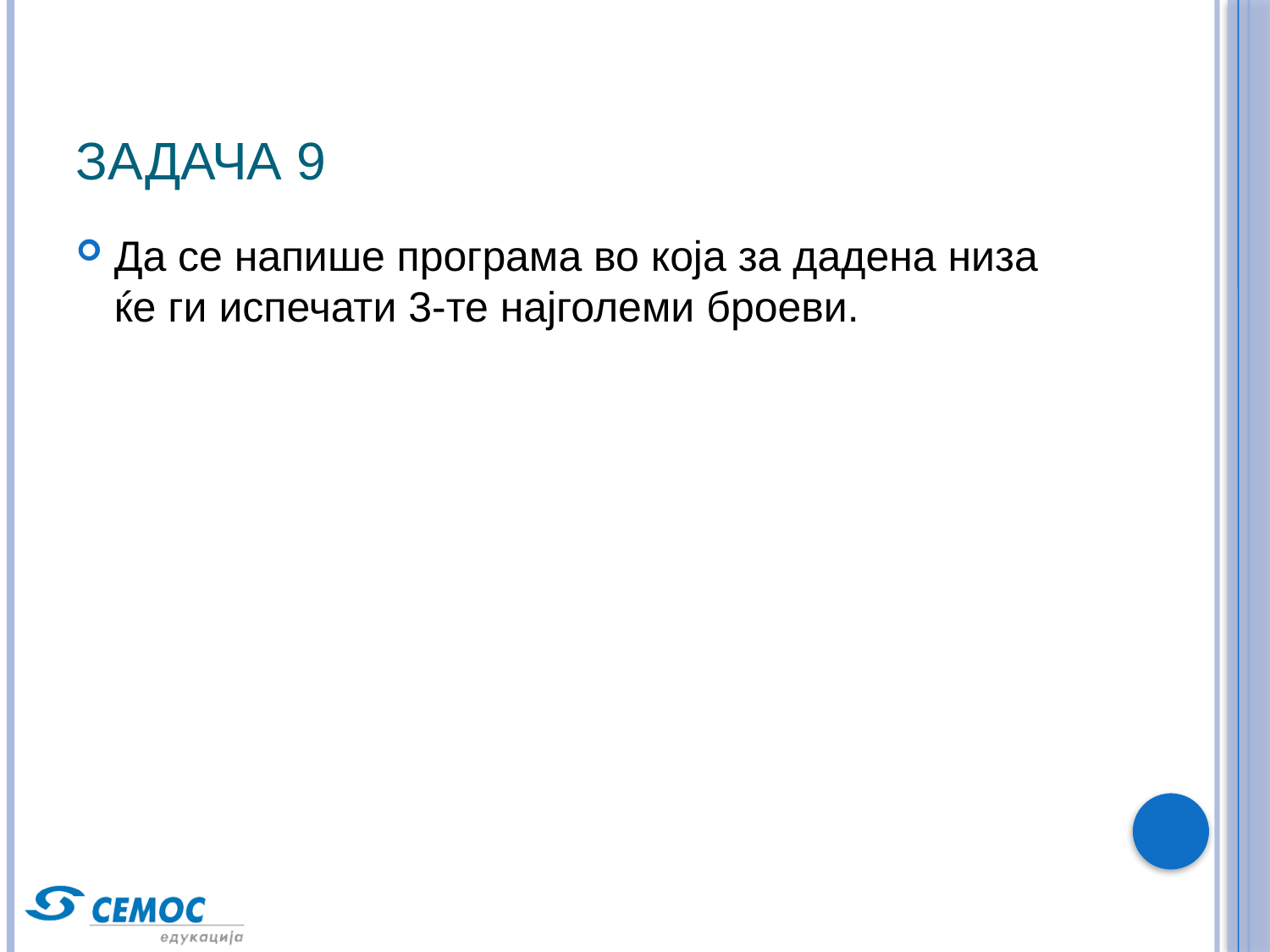

# Задача 9
Да се напише програма во која за дадена низа ќе ги испечати 3-те најголеми броеви.